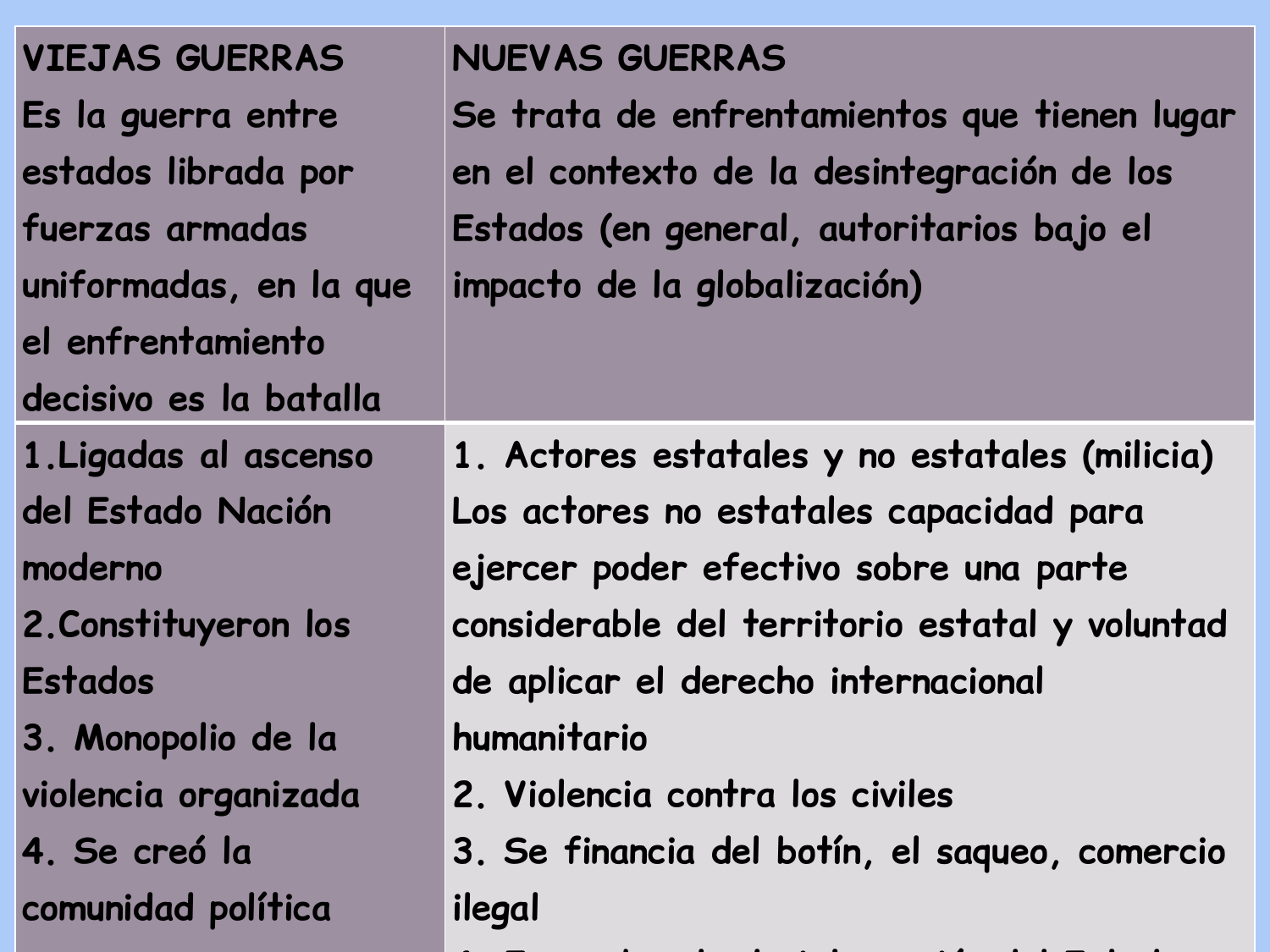

| VIEJAS GUERRAS Es la guerra entre estados librada por fuerzas armadas uniformadas, en la que el enfrentamiento decisivo es la batalla | NUEVAS GUERRAS Se trata de enfrentamientos que tienen lugar en el contexto de la desintegración de los Estados (en general, autoritarios bajo el impacto de la globalización) |
| --- | --- |
| 1.Ligadas al ascenso del Estado Nación moderno 2.Constituyeron los Estados 3. Monopolio de la violencia organizada 4. Se creó la comunidad política | 1. Actores estatales y no estatales (milicia) Los actores no estatales capacidad para ejercer poder efectivo sobre una parte considerable del territorio estatal y voluntad de aplicar el derecho internacional humanitario 2. Violencia contra los civiles 3. Se financia del botín, el saqueo, comercio ilegal 4. Exacerban la desintegración del Estado: Descenso PIB, reducción recaudación impuestos, pérdida de legitimidad |